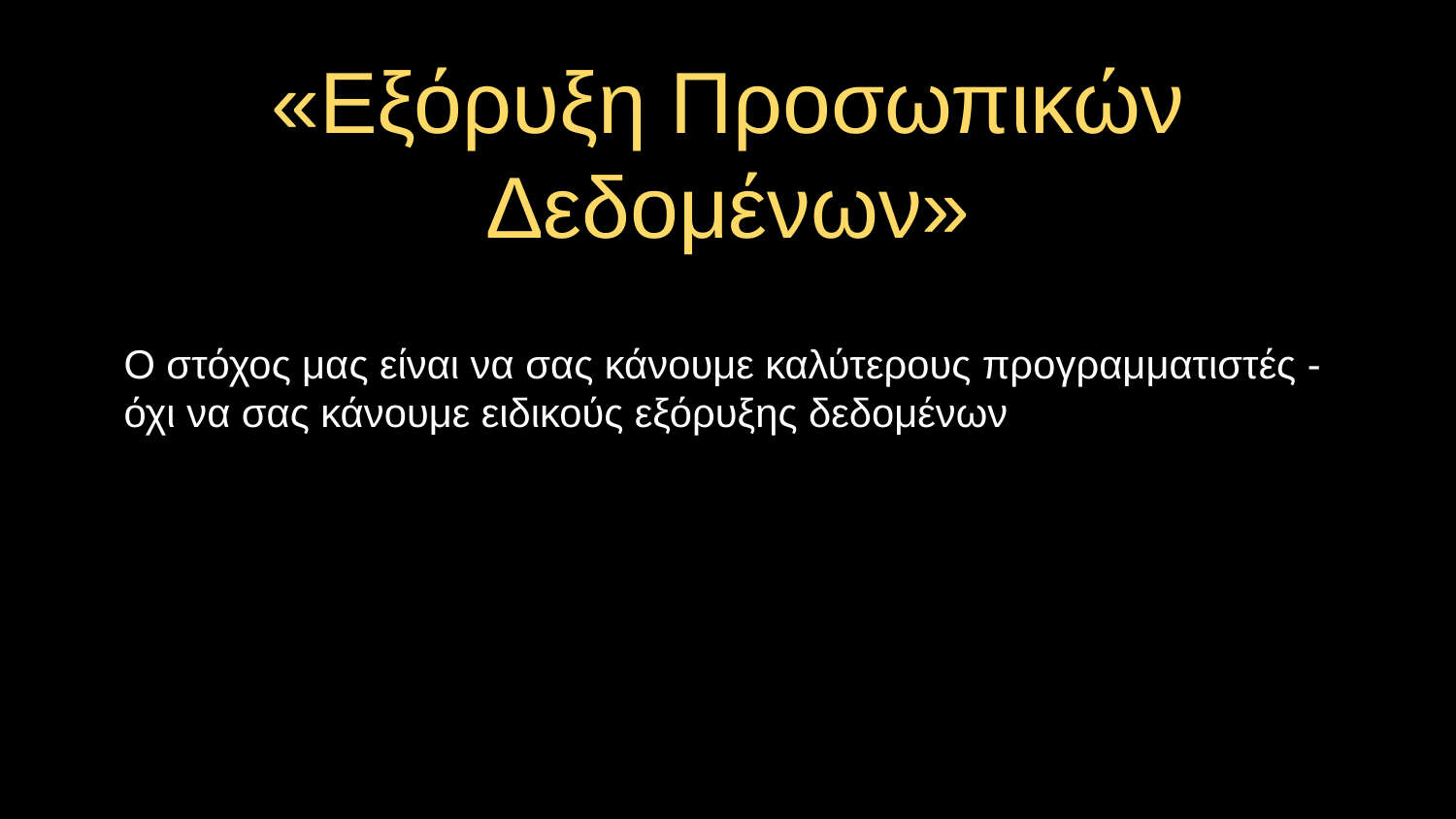

# «Εξόρυξη Προσωπικών Δεδομένων»
Ο στόχος μας είναι να σας κάνουμε καλύτερους προγραμματιστές - όχι να σας κάνουμε ειδικούς εξόρυξης δεδομένων